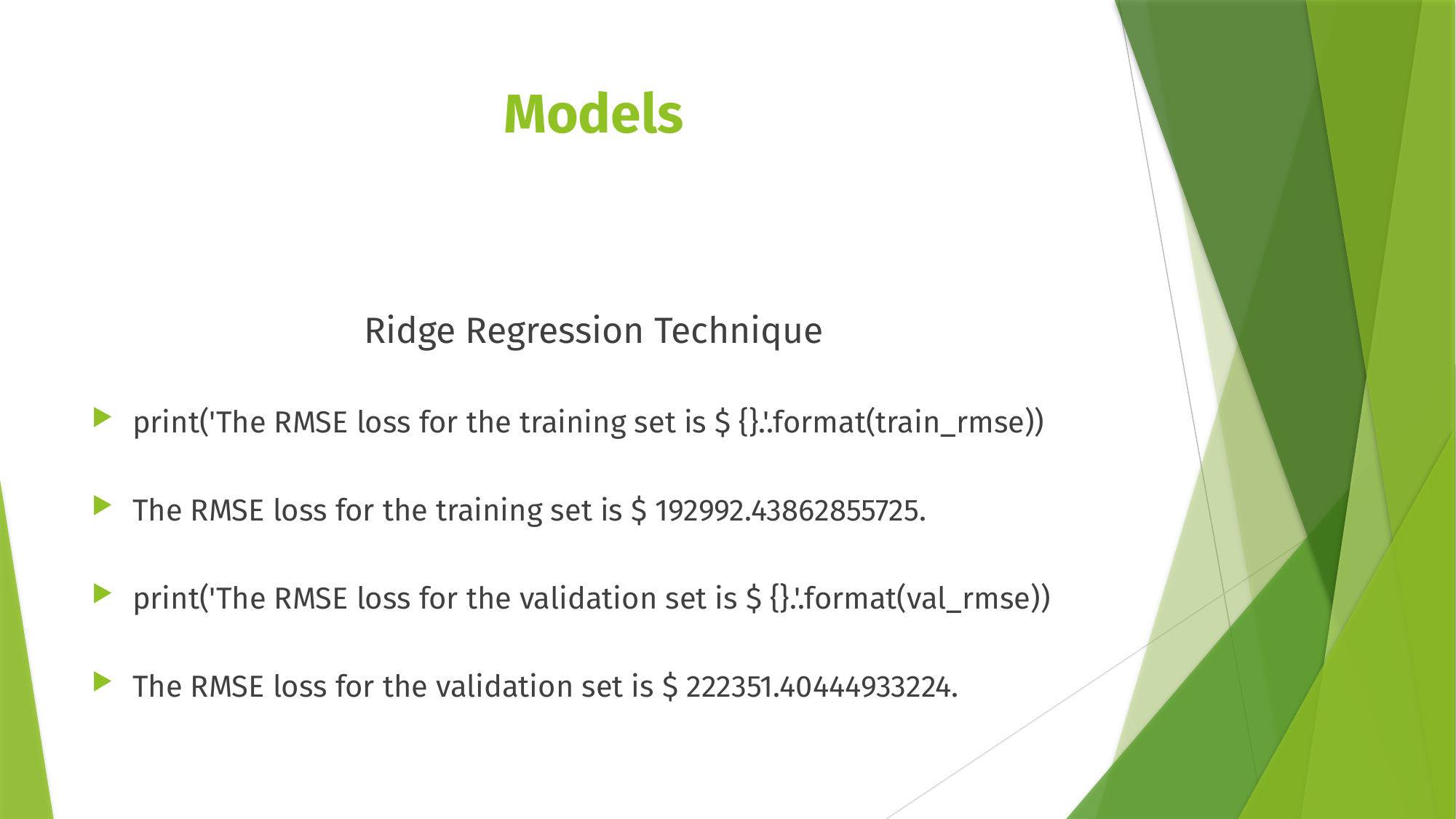

# Models
Ridge Regression Technique
print('The RMSE loss for the training set is $ {}.'.format(train_rmse))
The RMSE loss for the training set is $ 192992.43862855725.
print('The RMSE loss for the validation set is $ {}.'.format(val_rmse))
The RMSE loss for the validation set is $ 222351.40444933224.